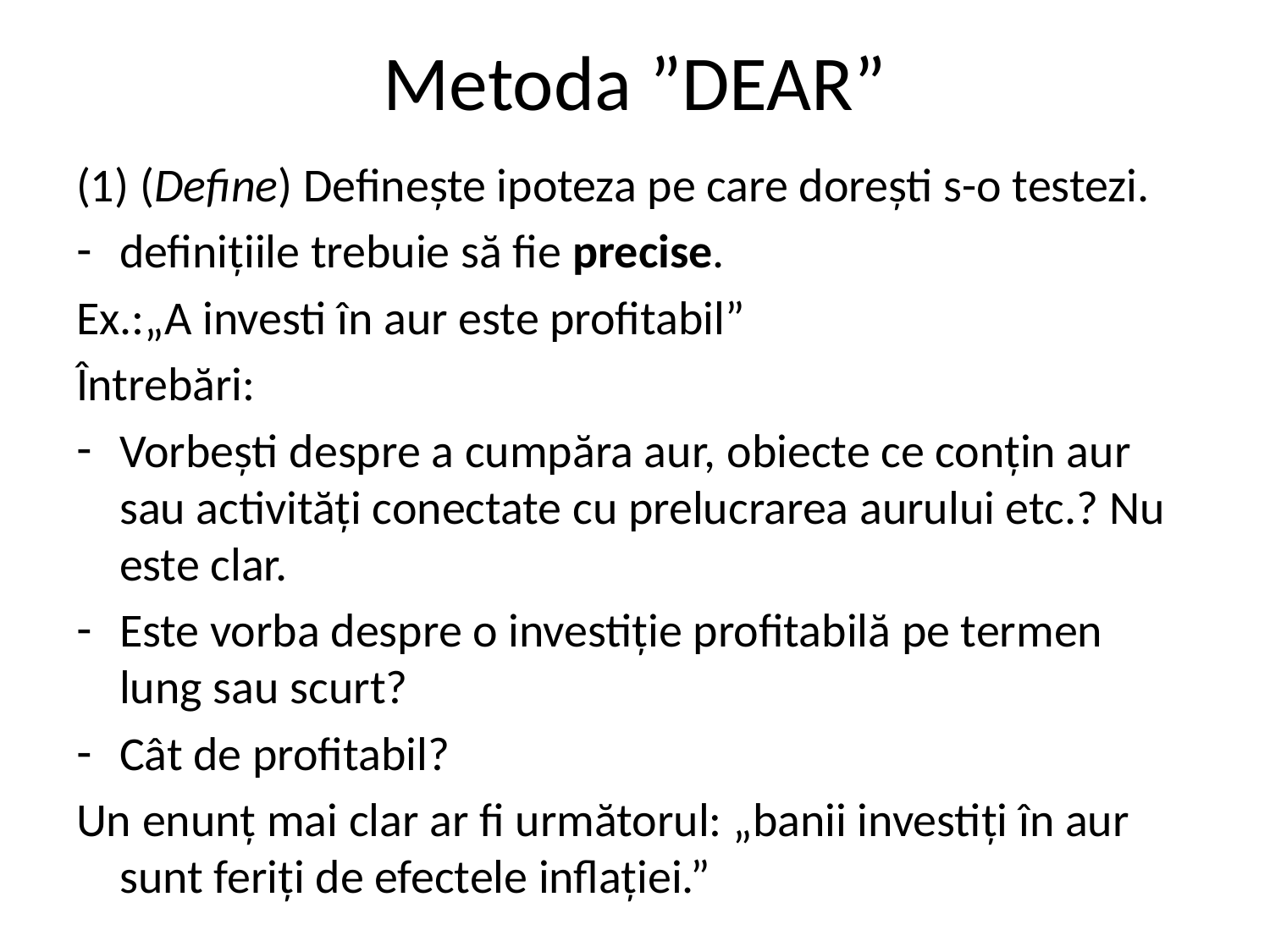

# Metoda ”DEAR”
(1) (Define) Definește ipoteza pe care dorești s-o testezi.
definițiile trebuie să fie precise.
Ex.:„A investi în aur este profitabil”
Întrebări:
Vorbești despre a cumpăra aur, obiecte ce conțin aur sau activități conectate cu prelucrarea aurului etc.? Nu este clar.
Este vorba despre o investiție profitabilă pe termen lung sau scurt?
Cât de profitabil?
Un enunț mai clar ar fi următorul: „banii investiți în aur sunt feriți de efectele inflației.”